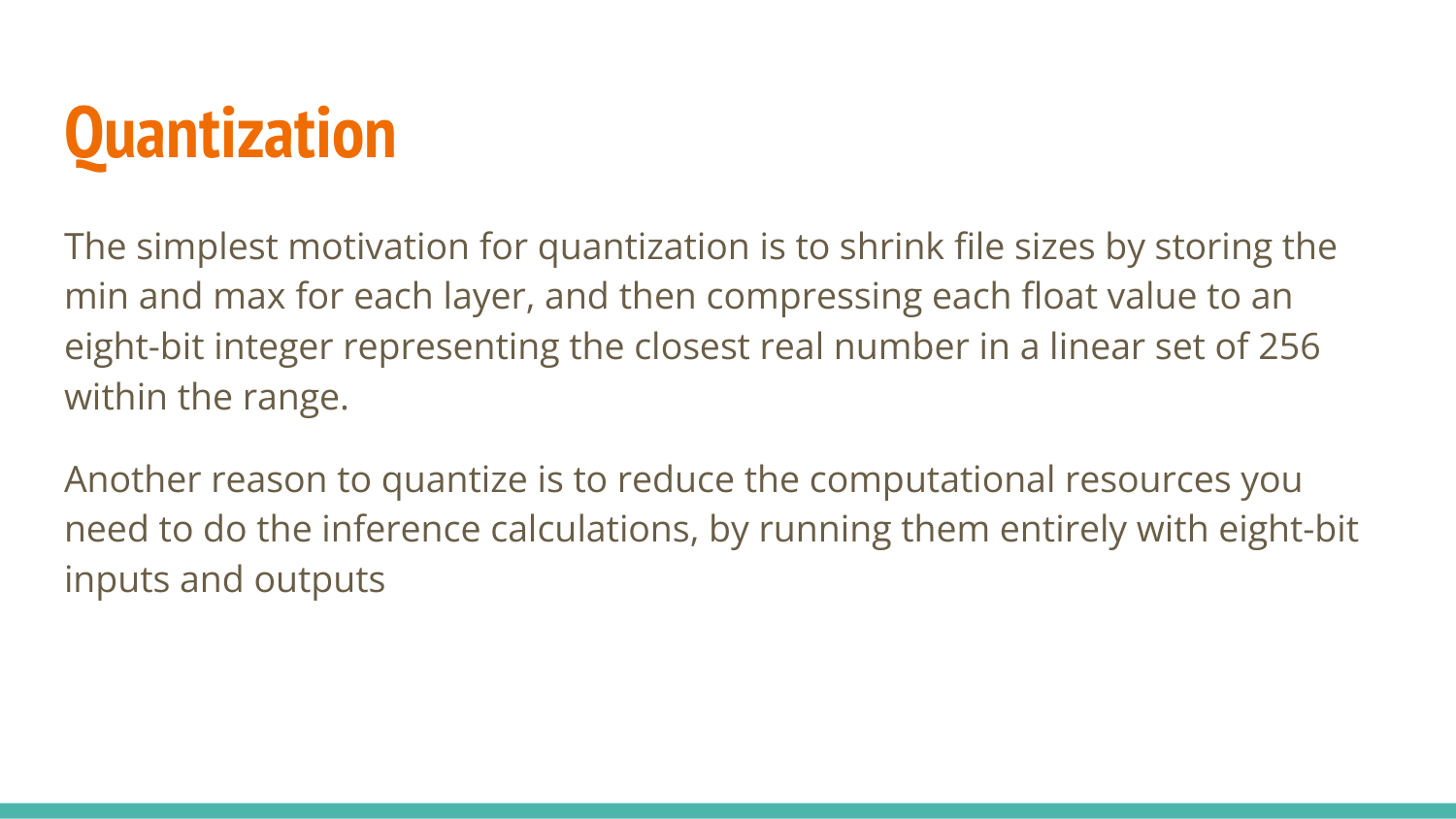

# Quantization

The simplest motivation for quantization is to shrink file sizes by storing the min and max for each layer, and then compressing each float value to an eight-bit integer representing the closest real number in a linear set of 256 within the range.
Another reason to quantize is to reduce the computational resources you need to do the inference calculations, by running them entirely with eight-bit inputs and outputs